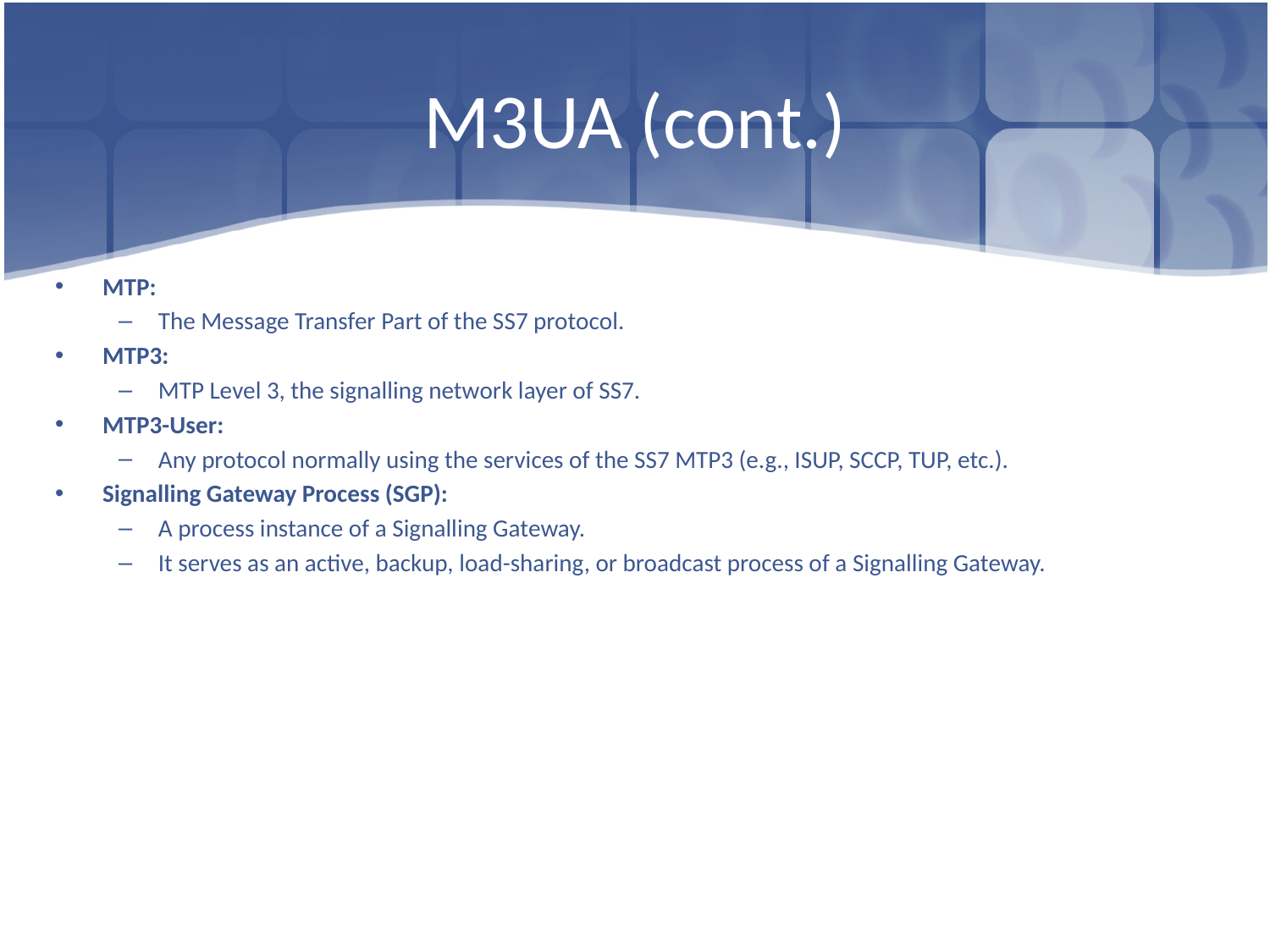

# M3UA (cont.)
MTP:
The Message Transfer Part of the SS7 protocol.
MTP3:
MTP Level 3, the signalling network layer of SS7.
MTP3-User:
Any protocol normally using the services of the SS7 MTP3 (e.g., ISUP, SCCP, TUP, etc.).
Signalling Gateway Process (SGP):
A process instance of a Signalling Gateway.
It serves as an active, backup, load-sharing, or broadcast process of a Signalling Gateway.